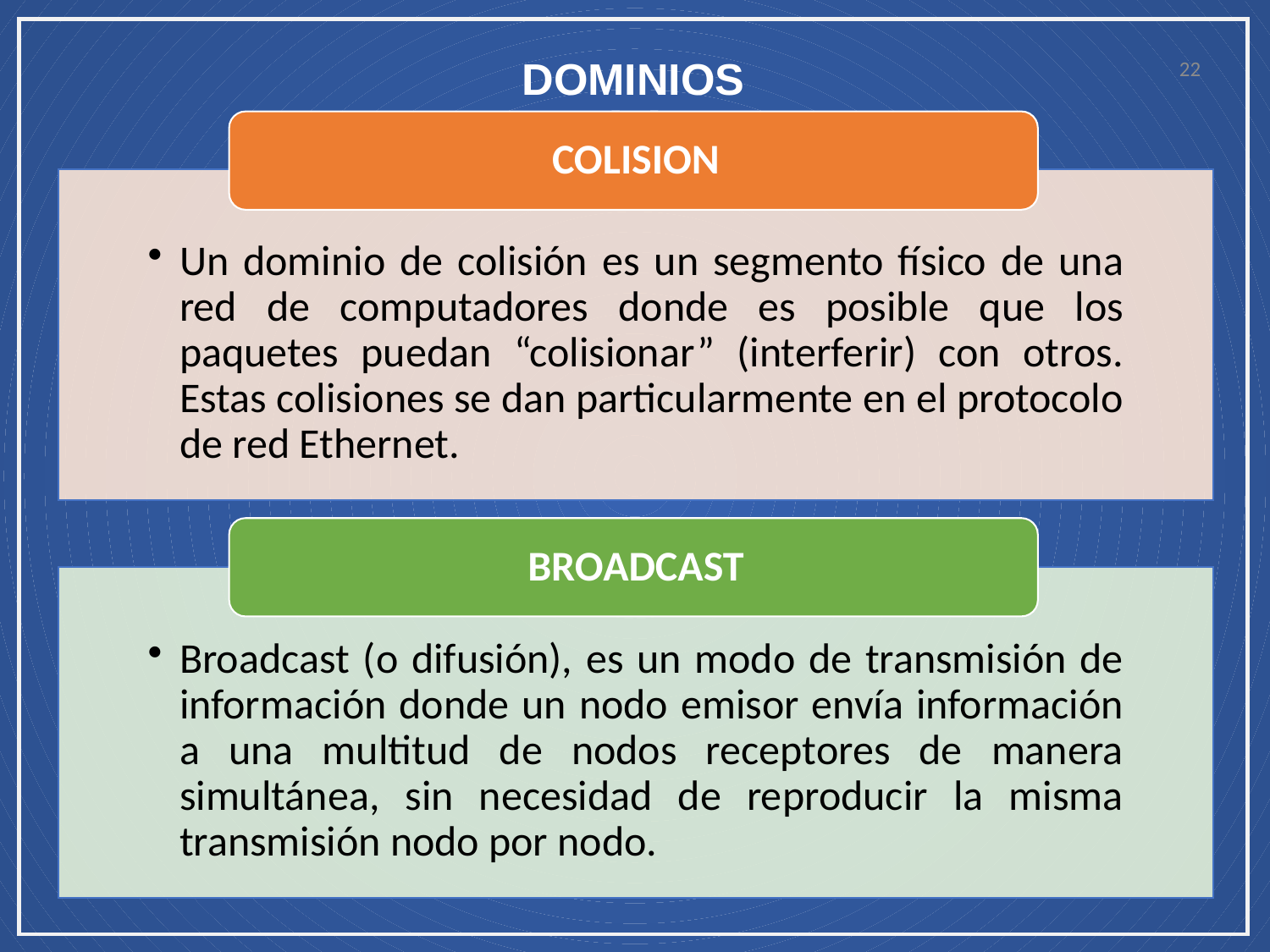

22
DOMINIOS
Un dominio de colisión es un segmento físico de una red de computadores donde es posible que los paquetes puedan “colisionar” (interferir) con otros. Estas colisiones se dan particularmente en el protocolo de red Ethernet.
COLISION
Broadcast (o difusión), es un modo de transmisión de información donde un nodo emisor envía información a una multitud de nodos receptores de manera simultánea, sin necesidad de reproducir la misma transmisión nodo por nodo.
BROADCAST